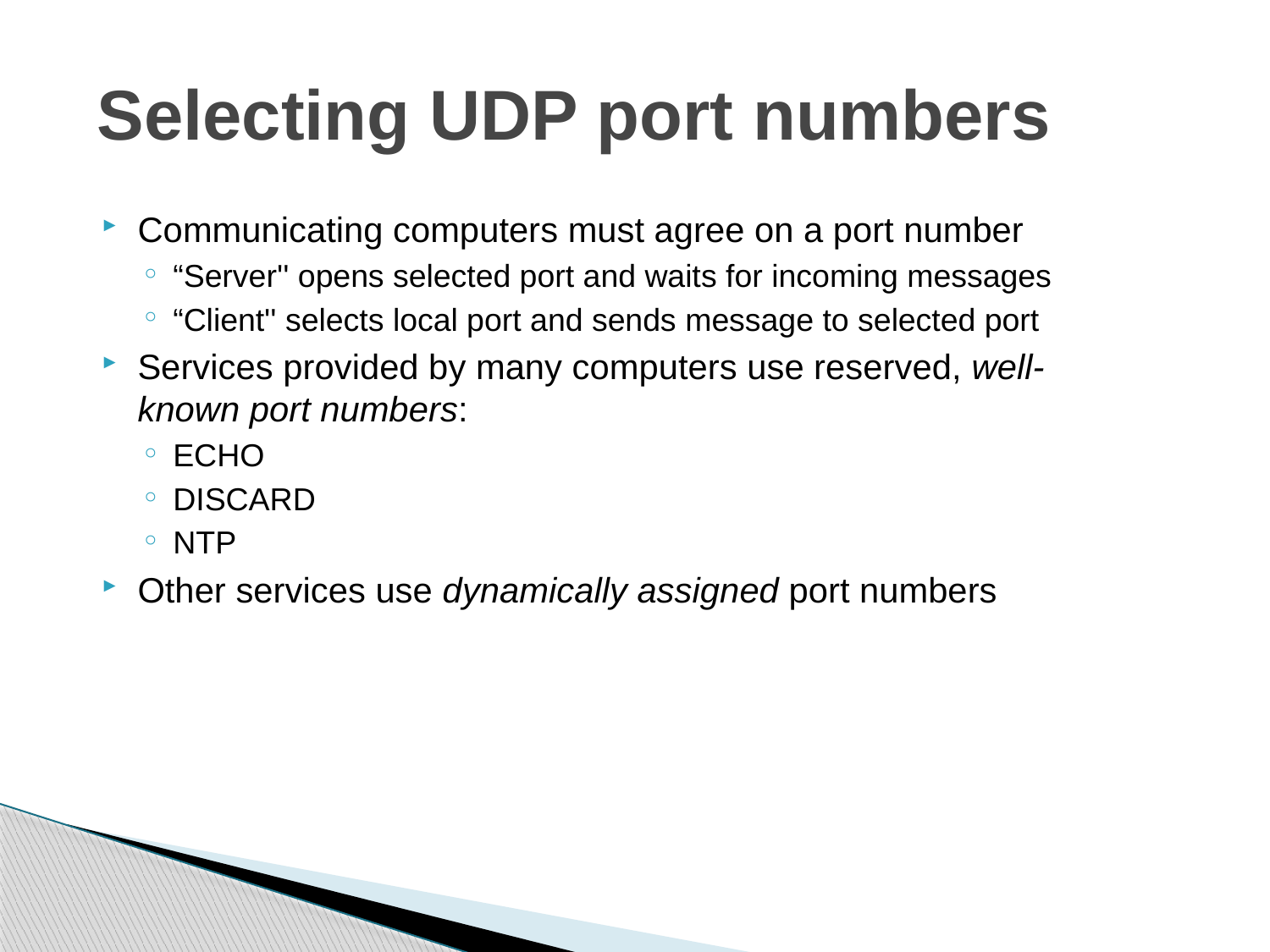

# Selecting UDP port numbers
Communicating computers must agree on a port number
“Server'' opens selected port and waits for incoming messages
“Client'' selects local port and sends message to selected port
Services provided by many computers use reserved, well-known port numbers:
ECHO
DISCARD
NTP
Other services use dynamically assigned port numbers